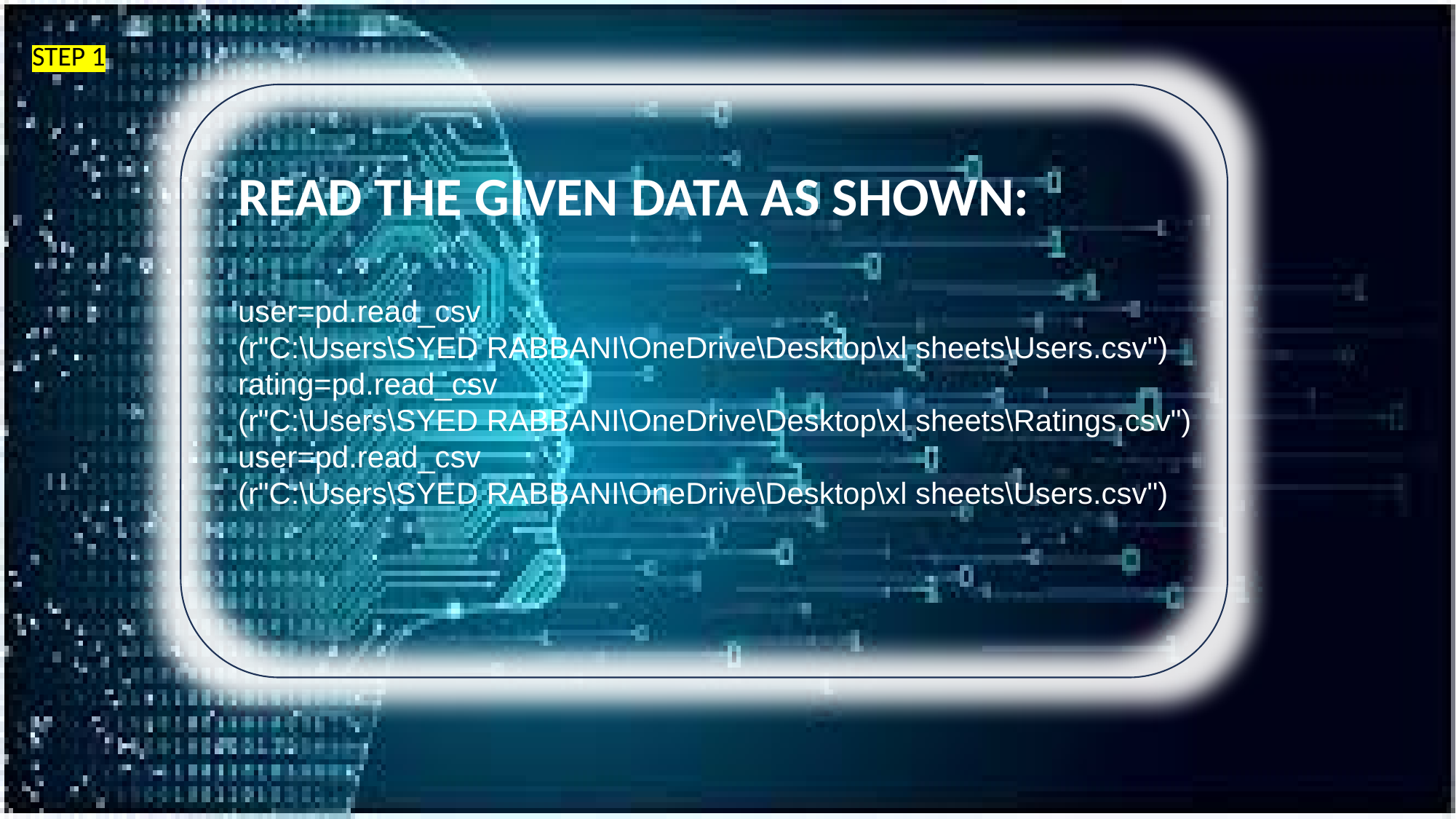

STEP 1

READ THE GIVEN DATA AS SHOWN:

user=pd.read_csv
(r"C:\Users\SYED RABBANI\OneDrive\Desktop\xl sheets\Users.csv")
rating=pd.read_csv
(r"C:\Users\SYED RABBANI\OneDrive\Desktop\xl sheets\Ratings.csv")
user=pd.read_csv
(r"C:\Users\SYED RABBANI\OneDrive\Desktop\xl sheets\Users.csv")